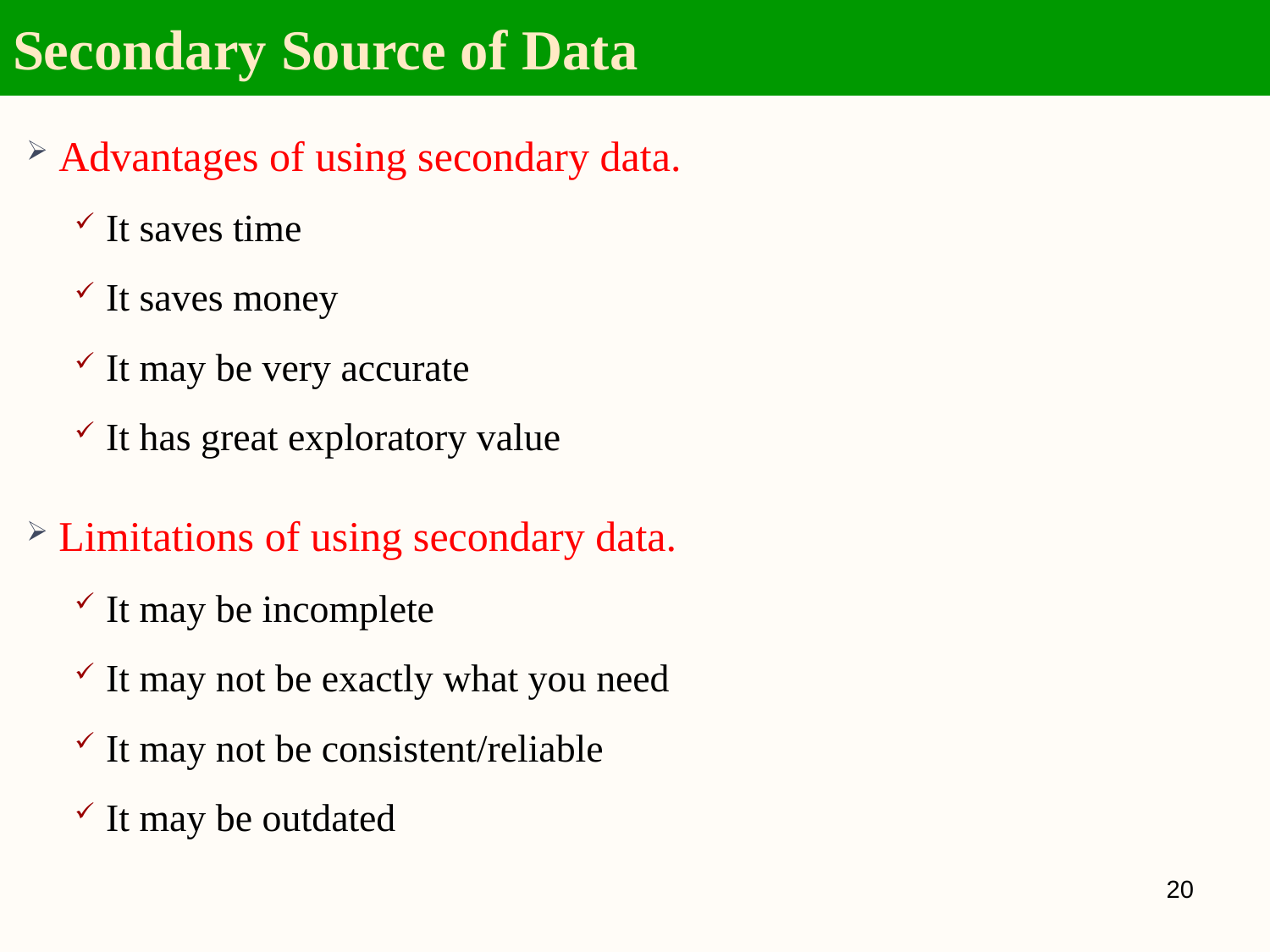

Secondary Source of Data
Advantages of using secondary data.
It saves time
It saves money
It may be very accurate
It has great exploratory value

Limitations of using secondary data.
It may be incomplete
It may not be exactly what you need
It may not be consistent/reliable
It may be outdated

20